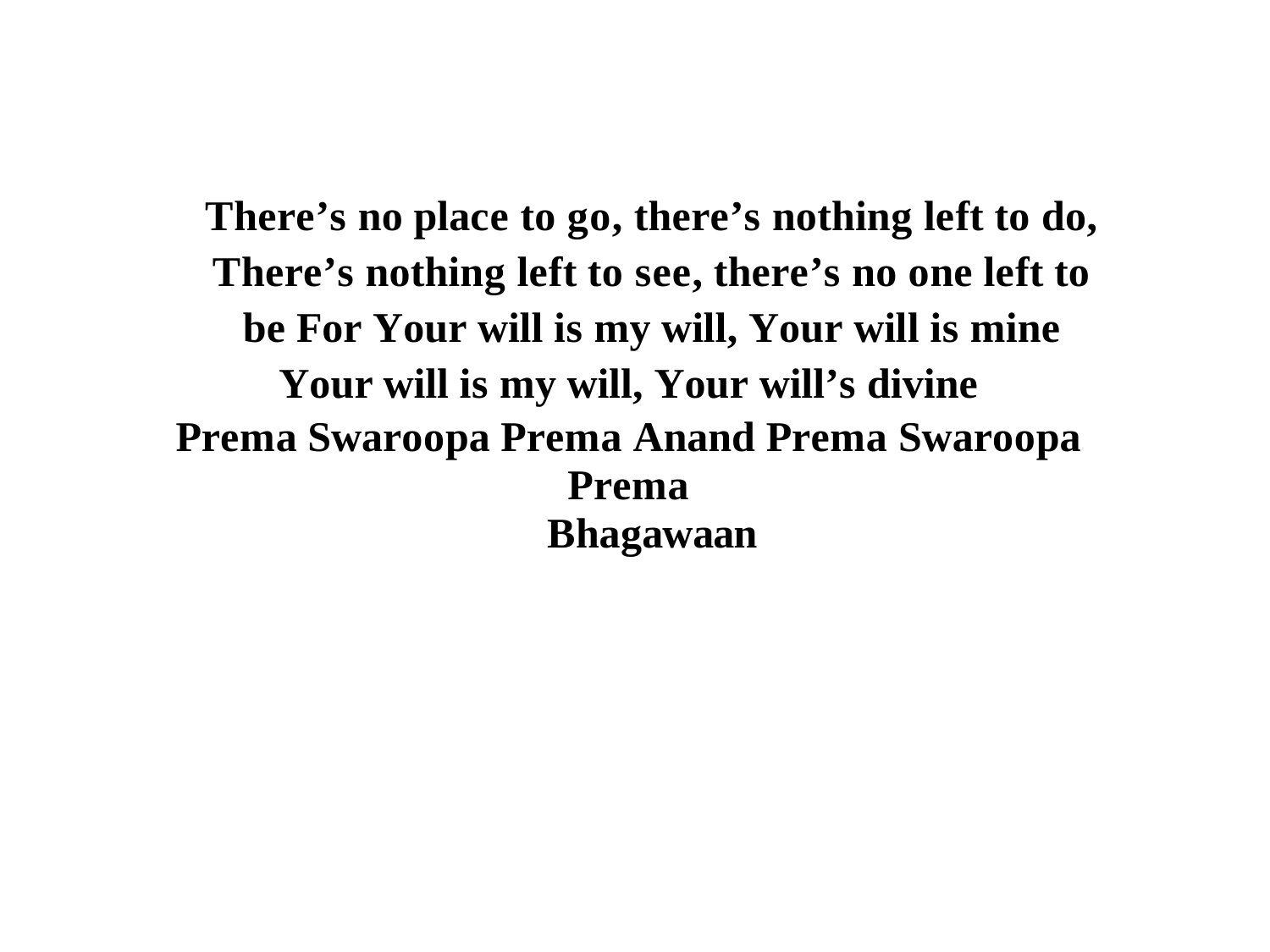

There’s no place to go, there’s nothing left to do, There’s nothing left to see, there’s no one left to be For Your will is my will, Your will is mine
Your will is my will, Your will’s divine
Prema Swaroopa Prema Anand Prema Swaroopa Prema
Bhagawaan